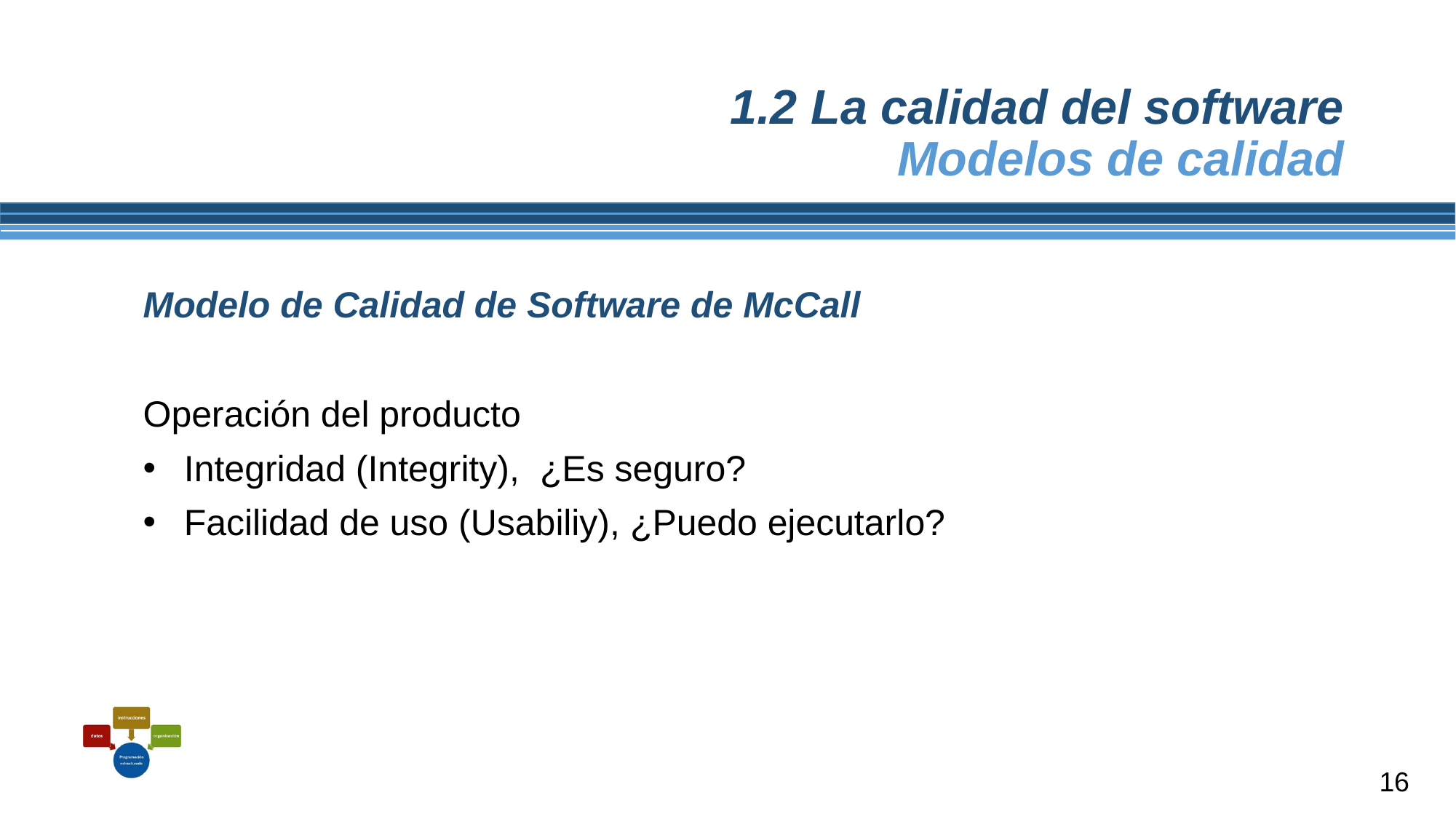

# 1.2 La calidad del software Modelos de calidad

Modelo de Calidad de Software de McCall

Operación del producto
Integridad (Integrity),  ¿Es seguro?
Facilidad de uso (Usabiliy), ¿Puedo ejecutarlo?
16